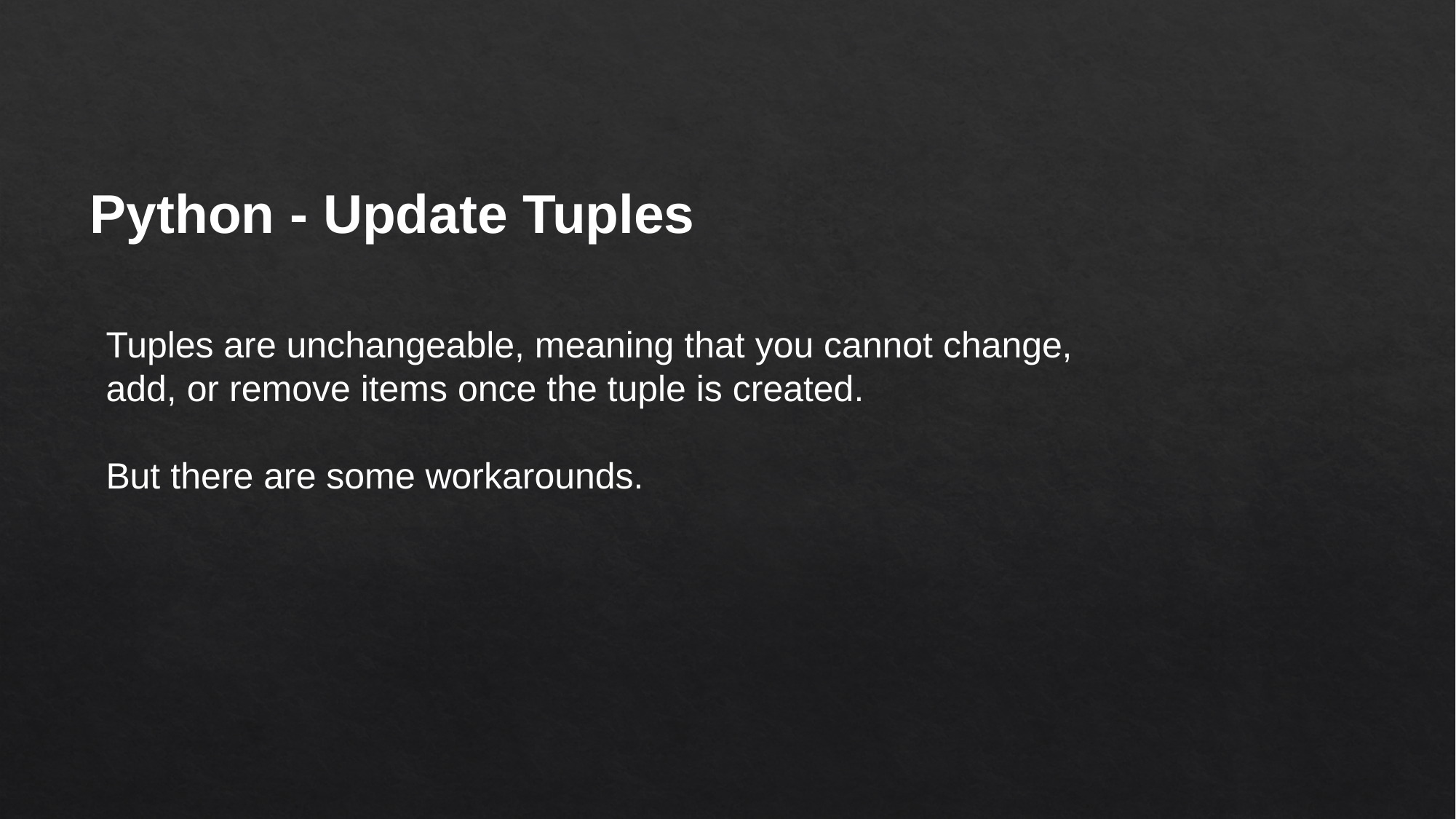

Python - Update Tuples
Tuples are unchangeable, meaning that you cannot change, add, or remove items once the tuple is created.

But there are some workarounds.